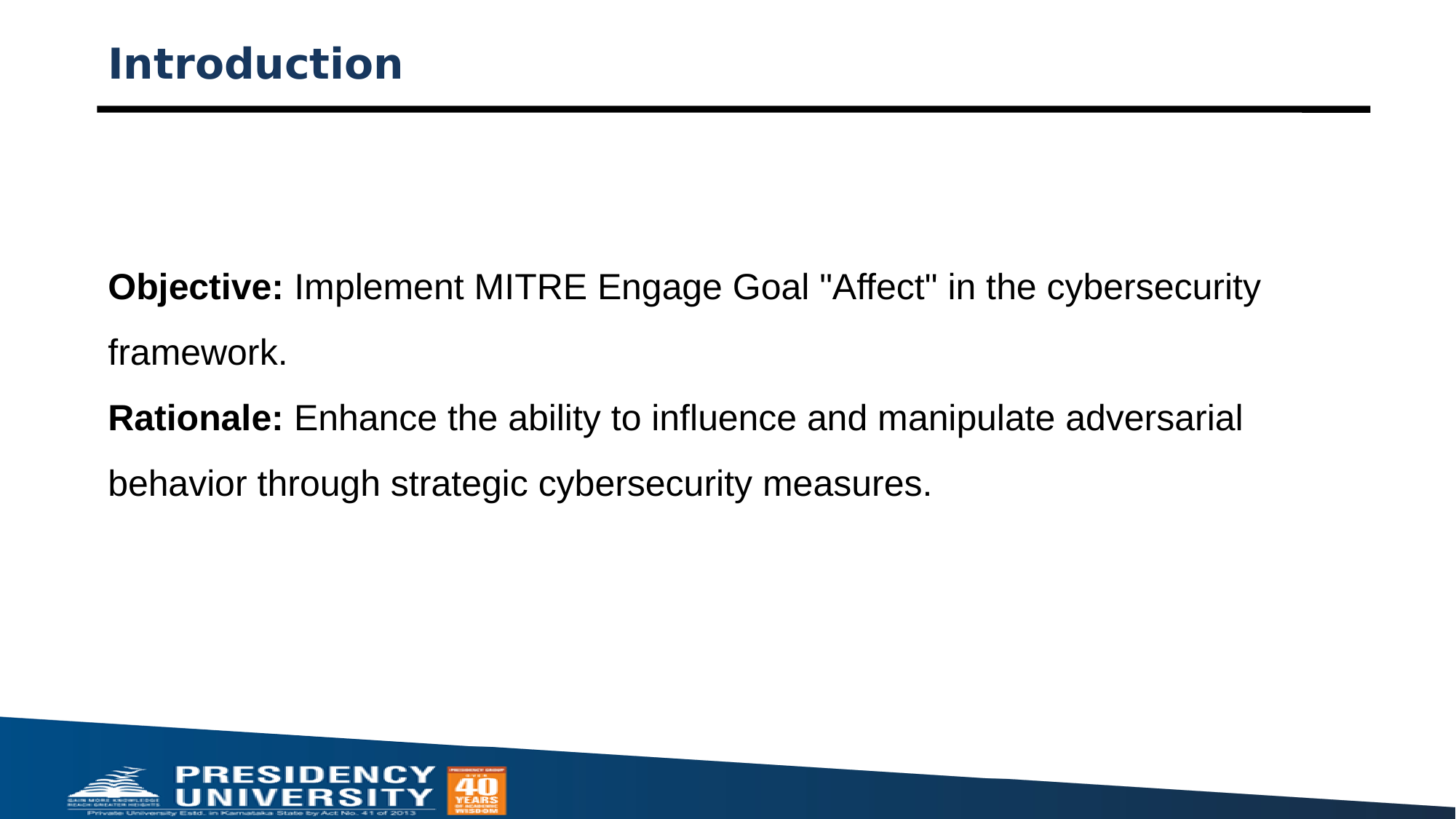

# Introduction
Objective: Implement MITRE Engage Goal "Affect" in the cybersecurity framework.
Rationale: Enhance the ability to influence and manipulate adversarial behavior through strategic cybersecurity measures.